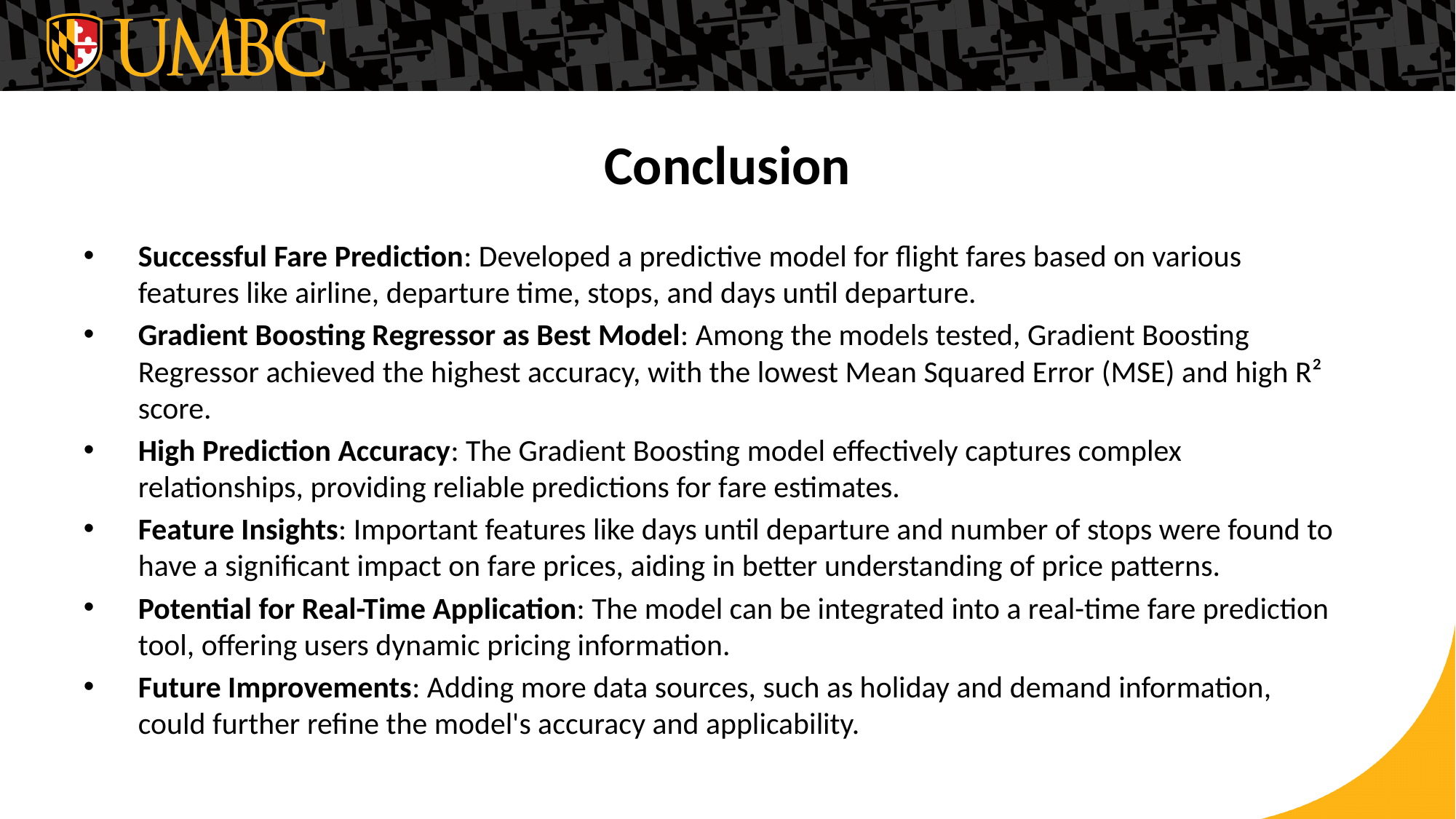

# Conclusion
Successful Fare Prediction: Developed a predictive model for flight fares based on various features like airline, departure time, stops, and days until departure.
Gradient Boosting Regressor as Best Model: Among the models tested, Gradient Boosting Regressor achieved the highest accuracy, with the lowest Mean Squared Error (MSE) and high R² score.
High Prediction Accuracy: The Gradient Boosting model effectively captures complex relationships, providing reliable predictions for fare estimates.
Feature Insights: Important features like days until departure and number of stops were found to have a significant impact on fare prices, aiding in better understanding of price patterns.
Potential for Real-Time Application: The model can be integrated into a real-time fare prediction tool, offering users dynamic pricing information.
Future Improvements: Adding more data sources, such as holiday and demand information, could further refine the model's accuracy and applicability.